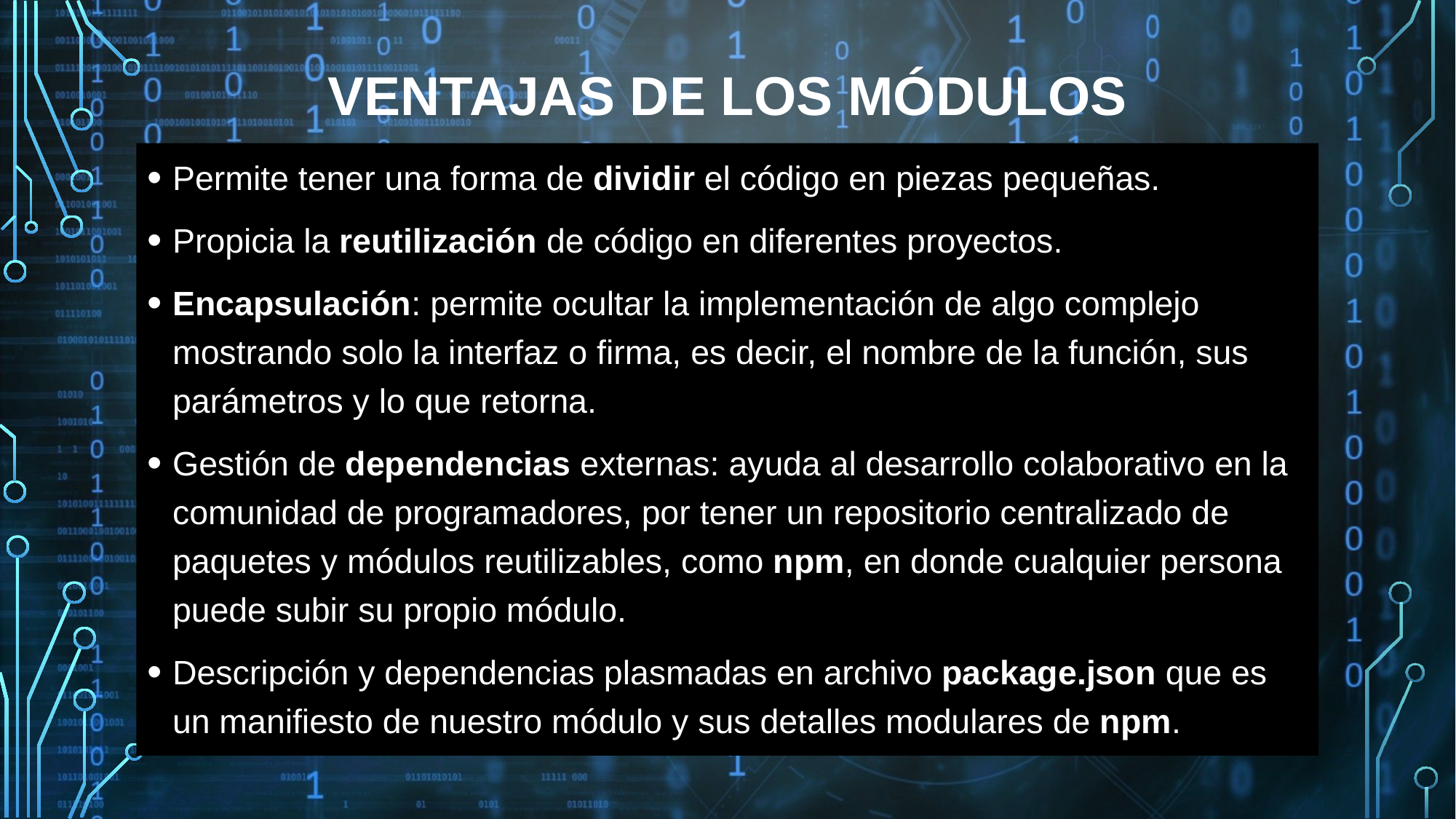

# VENTAJAS de los Módulos
Permite tener una forma de dividir el código en piezas pequeñas.
Propicia la reutilización de código en diferentes proyectos.
Encapsulación: permite ocultar la implementación de algo complejo mostrando solo la interfaz o firma, es decir, el nombre de la función, sus parámetros y lo que retorna.
Gestión de dependencias externas: ayuda al desarrollo colaborativo en la comunidad de programadores, por tener un repositorio centralizado de paquetes y módulos reutilizables, como npm, en donde cualquier persona puede subir su propio módulo.
Descripción y dependencias plasmadas en archivo package.json que es un manifiesto de nuestro módulo y sus detalles modulares de npm.